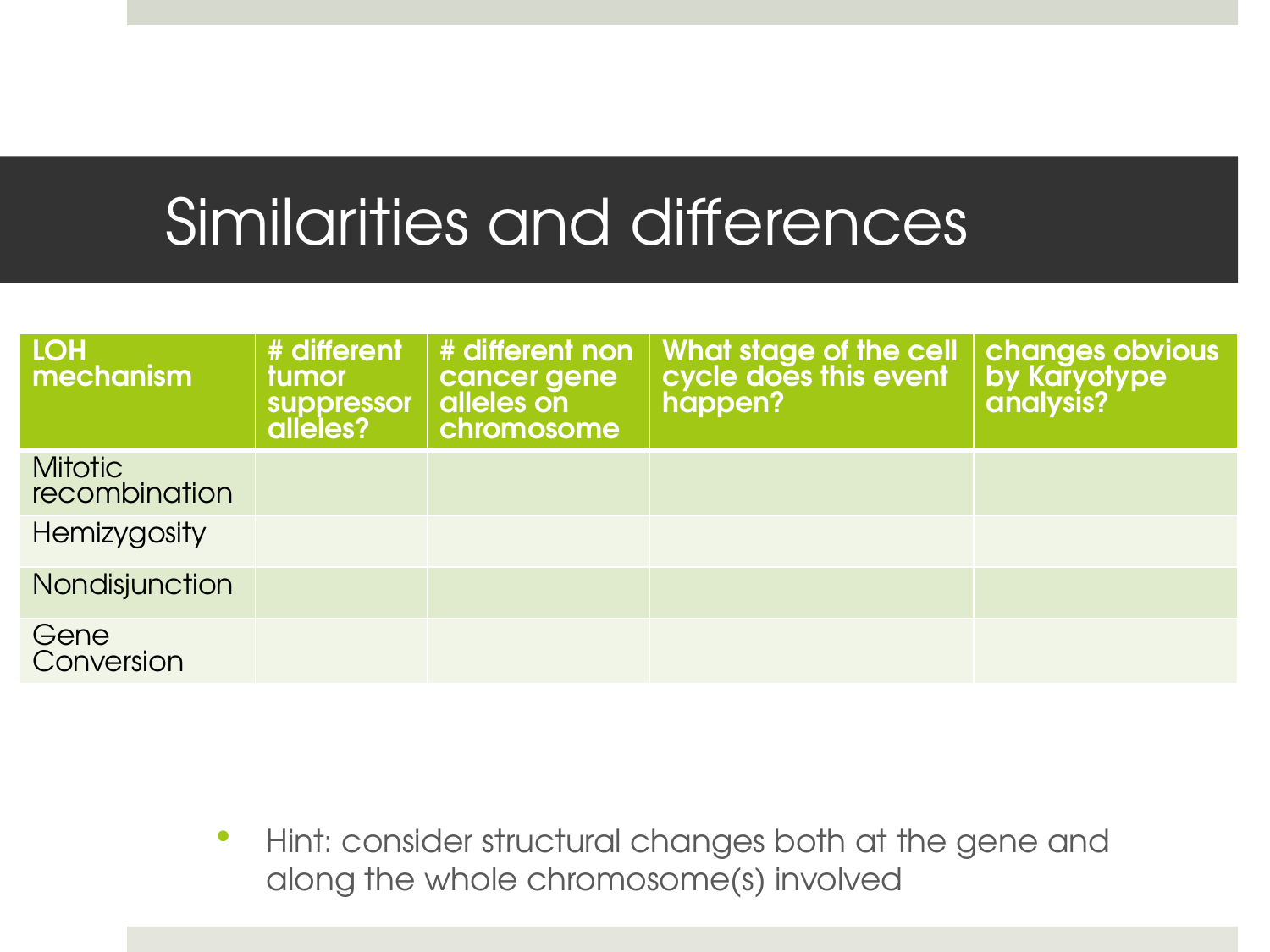

# Similarities and differences
| LOH mechanism | # different tumor suppressor alleles? | # different non cancer gene alleles on chromosome | What stage of the cell cycle does this event happen? | changes obvious by Karyotype analysis? |
| --- | --- | --- | --- | --- |
| Mitotic recombination |  |  |  |  |
| Hemizygosity |  |  |  |  |
| Nondisjunction |  |  |  |  |
| Gene Conversion |  |  |  |  |
Hint: consider structural changes both at the gene and along the whole chromosome(s) involved